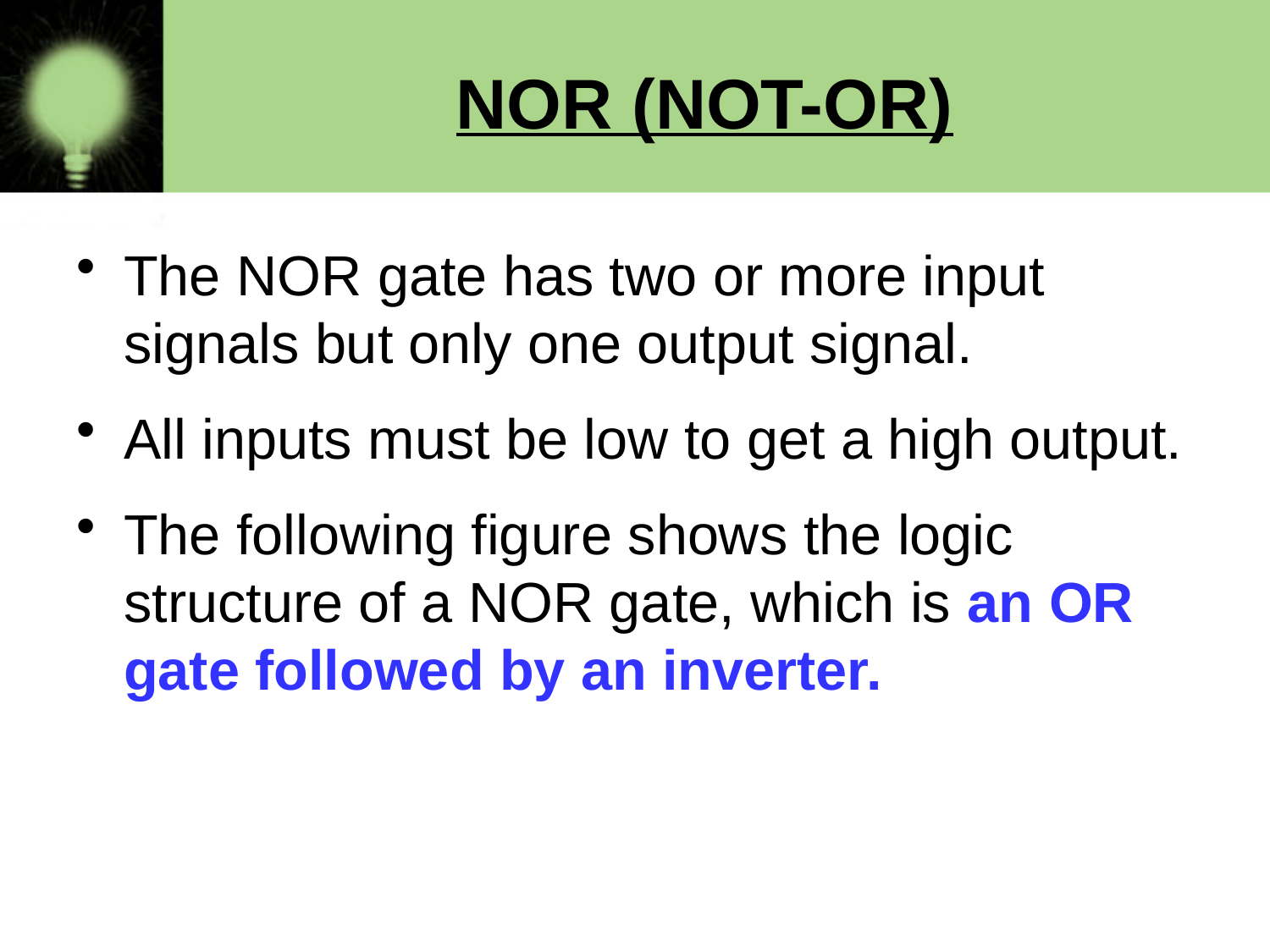

# NOR (NOT-OR)
The NOR gate has two or more input signals but only one output signal.
All inputs must be low to get a high output.
The following figure shows the logic structure of a NOR gate, which is an OR gate followed by an inverter.